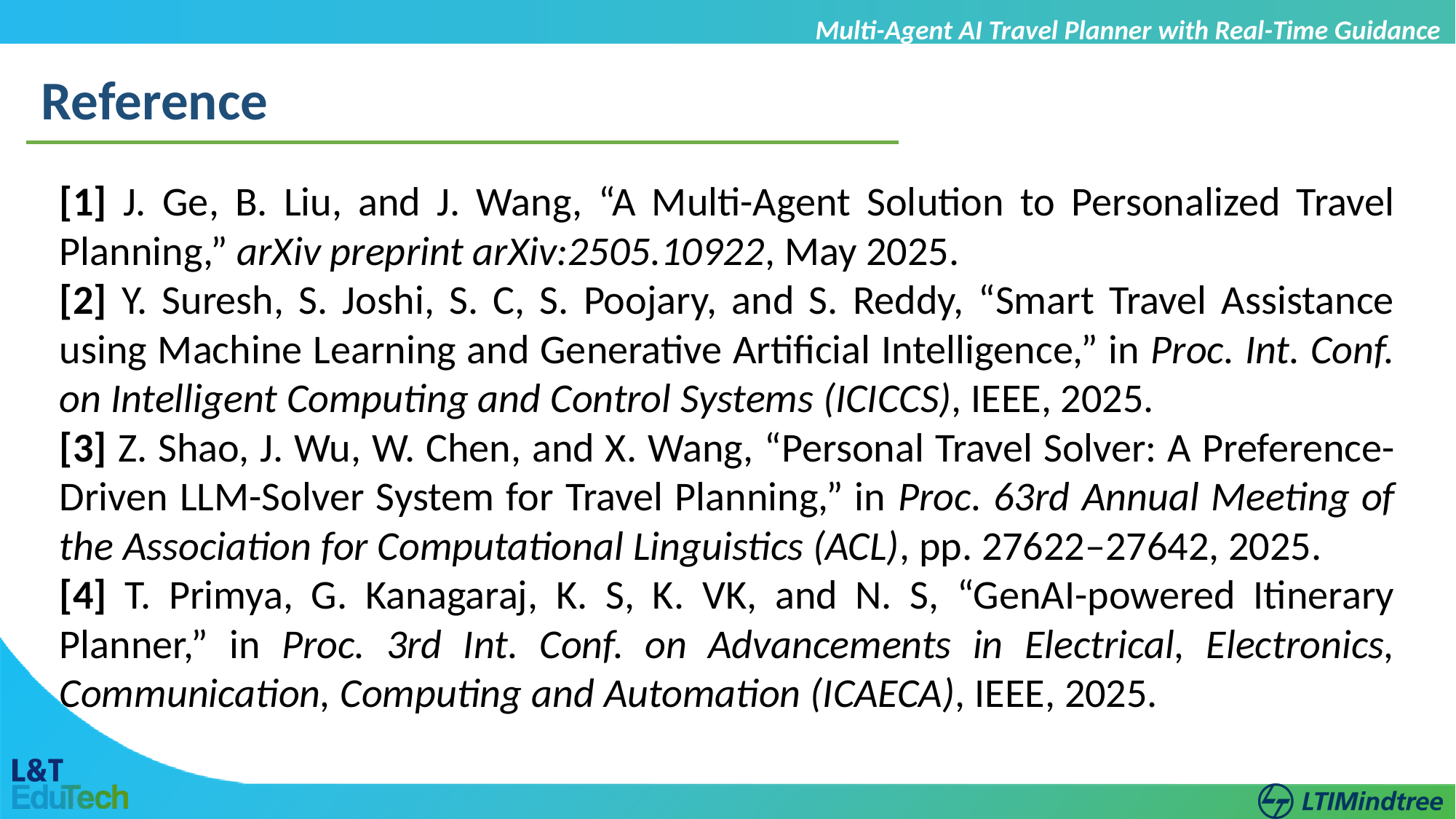

Multi-Agent AI Travel Planner with Real-Time Guidance

Reference
[1] J. Ge, B. Liu, and J. Wang, “A Multi-Agent Solution to Personalized Travel Planning,” arXiv preprint arXiv:2505.10922, May 2025.
[2] Y. Suresh, S. Joshi, S. C, S. Poojary, and S. Reddy, “Smart Travel Assistance using Machine Learning and Generative Artificial Intelligence,” in Proc. Int. Conf. on Intelligent Computing and Control Systems (ICICCS), IEEE, 2025.
[3] Z. Shao, J. Wu, W. Chen, and X. Wang, “Personal Travel Solver: A Preference-Driven LLM-Solver System for Travel Planning,” in Proc. 63rd Annual Meeting of the Association for Computational Linguistics (ACL), pp. 27622–27642, 2025.
[4] T. Primya, G. Kanagaraj, K. S, K. VK, and N. S, “GenAI-powered Itinerary Planner,” in Proc. 3rd Int. Conf. on Advancements in Electrical, Electronics, Communication, Computing and Automation (ICAECA), IEEE, 2025.